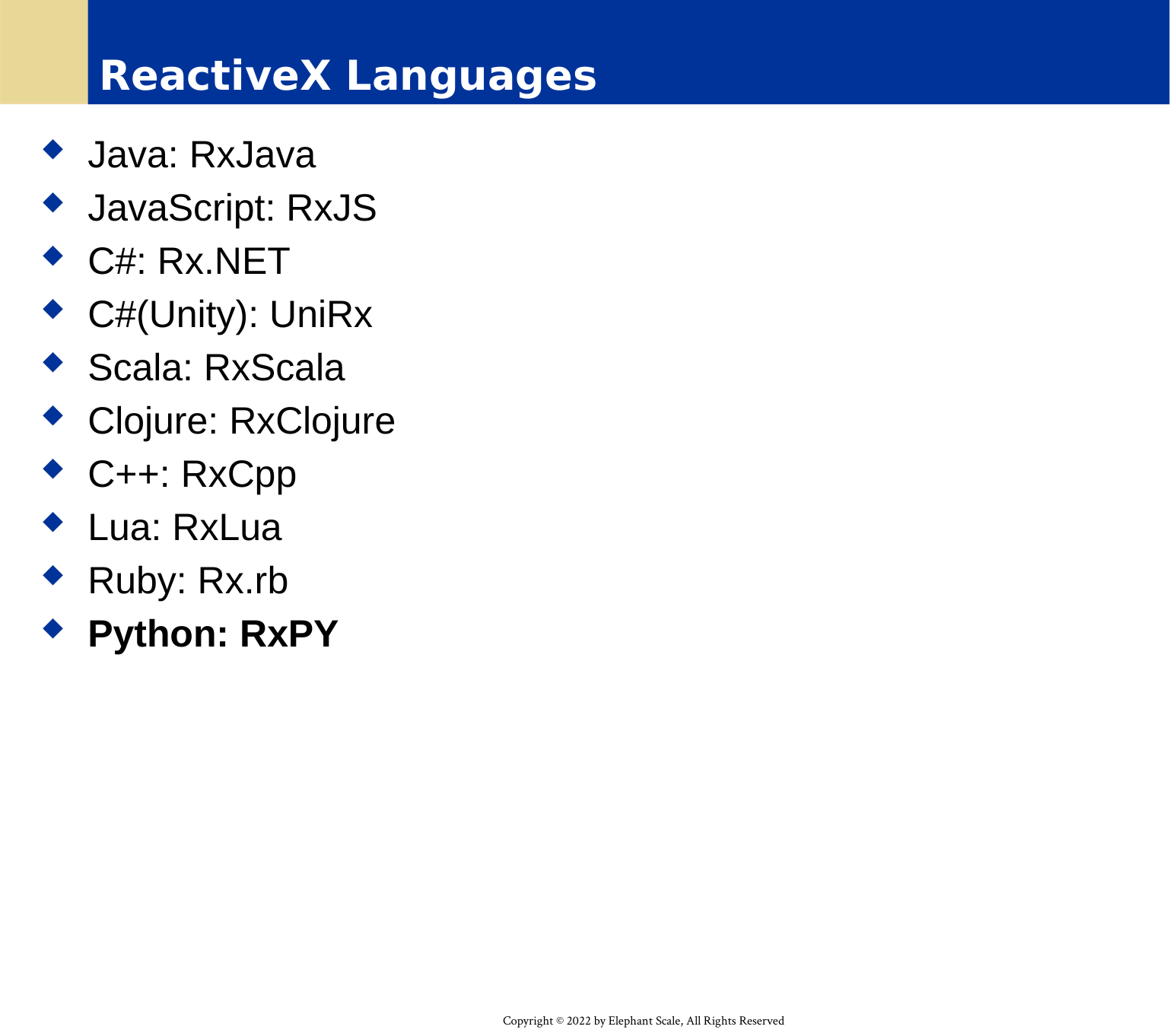

# ReactiveX Languages
 Java: RxJava
 JavaScript: RxJS
 C#: Rx.NET
 C#(Unity): UniRx
 Scala: RxScala
 Clojure: RxClojure
 C++: RxCpp
 Lua: RxLua
 Ruby: Rx.rb
 Python: RxPY
Copyright © 2022 by Elephant Scale, All Rights Reserved